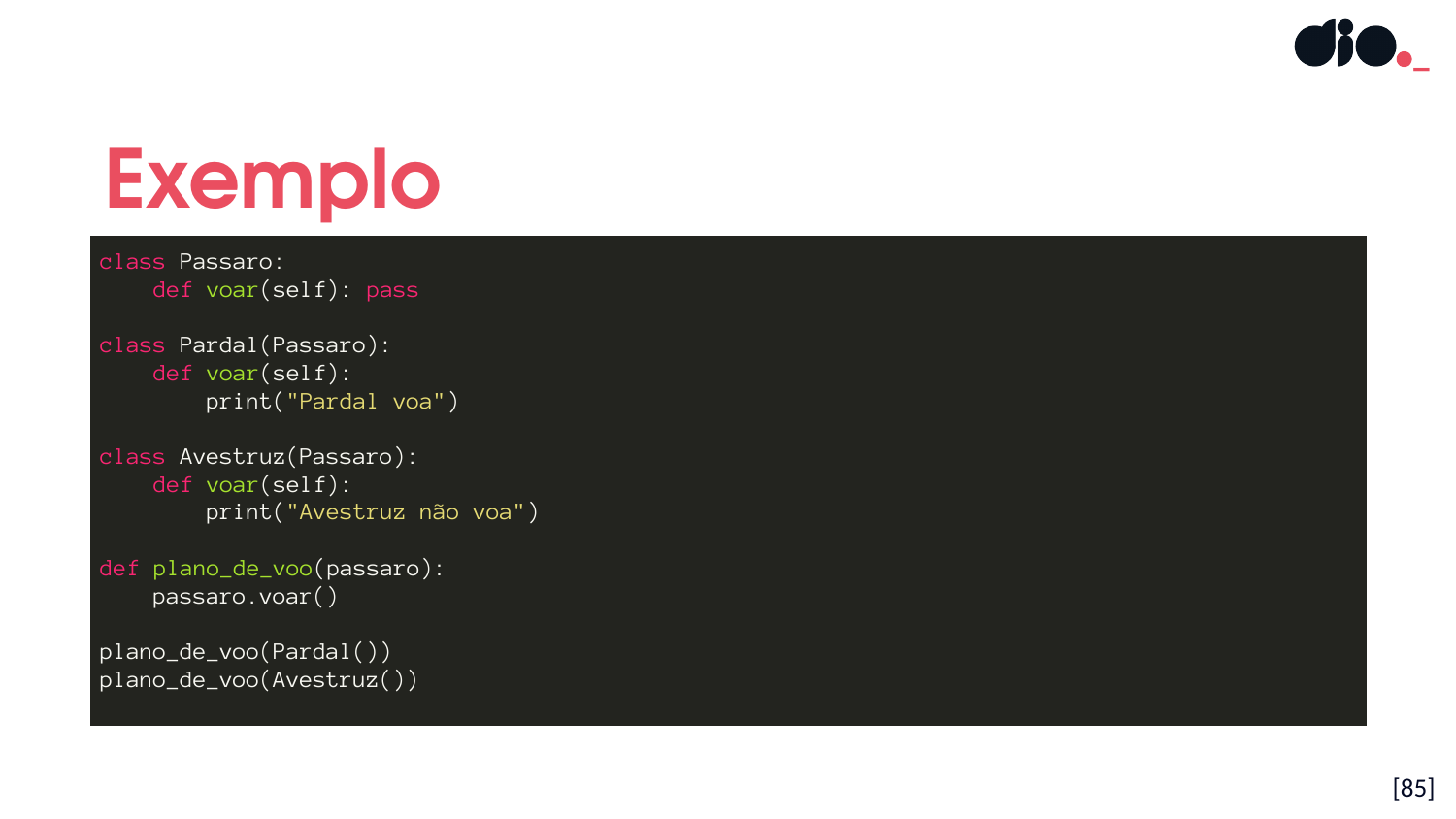

Exemplo

| class Passaro: def voar(self): pass class Pardal(Passaro): def voar(self): print("Pardal voa") class Avestruz(Passaro): def voar(self): print("Avestruz não voa") def plano\_de\_voo(passaro): passaro.voar() plano\_de\_voo(Pardal()) plano\_de\_voo(Avestruz()) |
| --- |
[85]